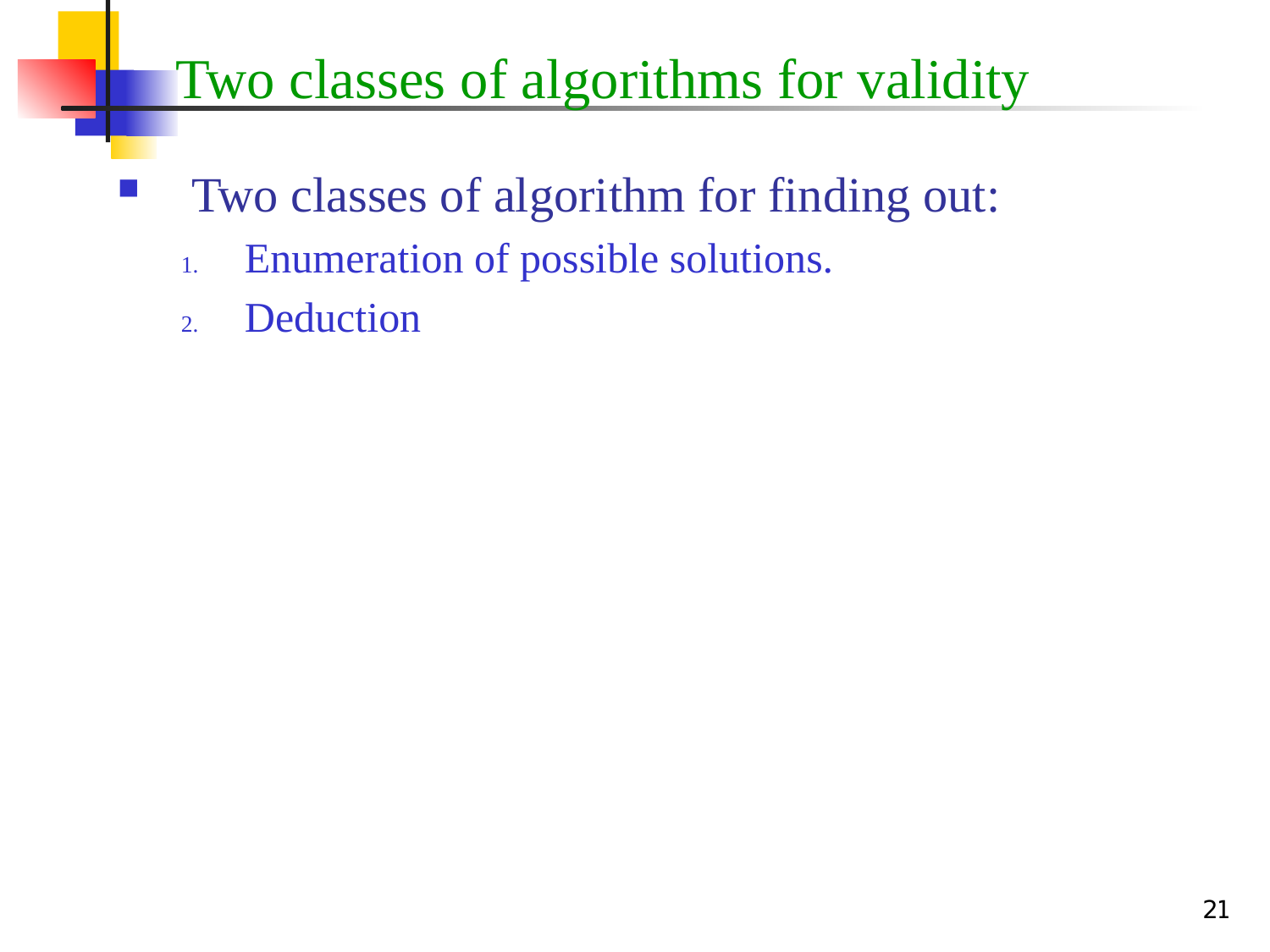

# Two classes of algorithms for validity
Two classes of algorithm for finding out:
Enumeration of possible solutions.
Deduction

21